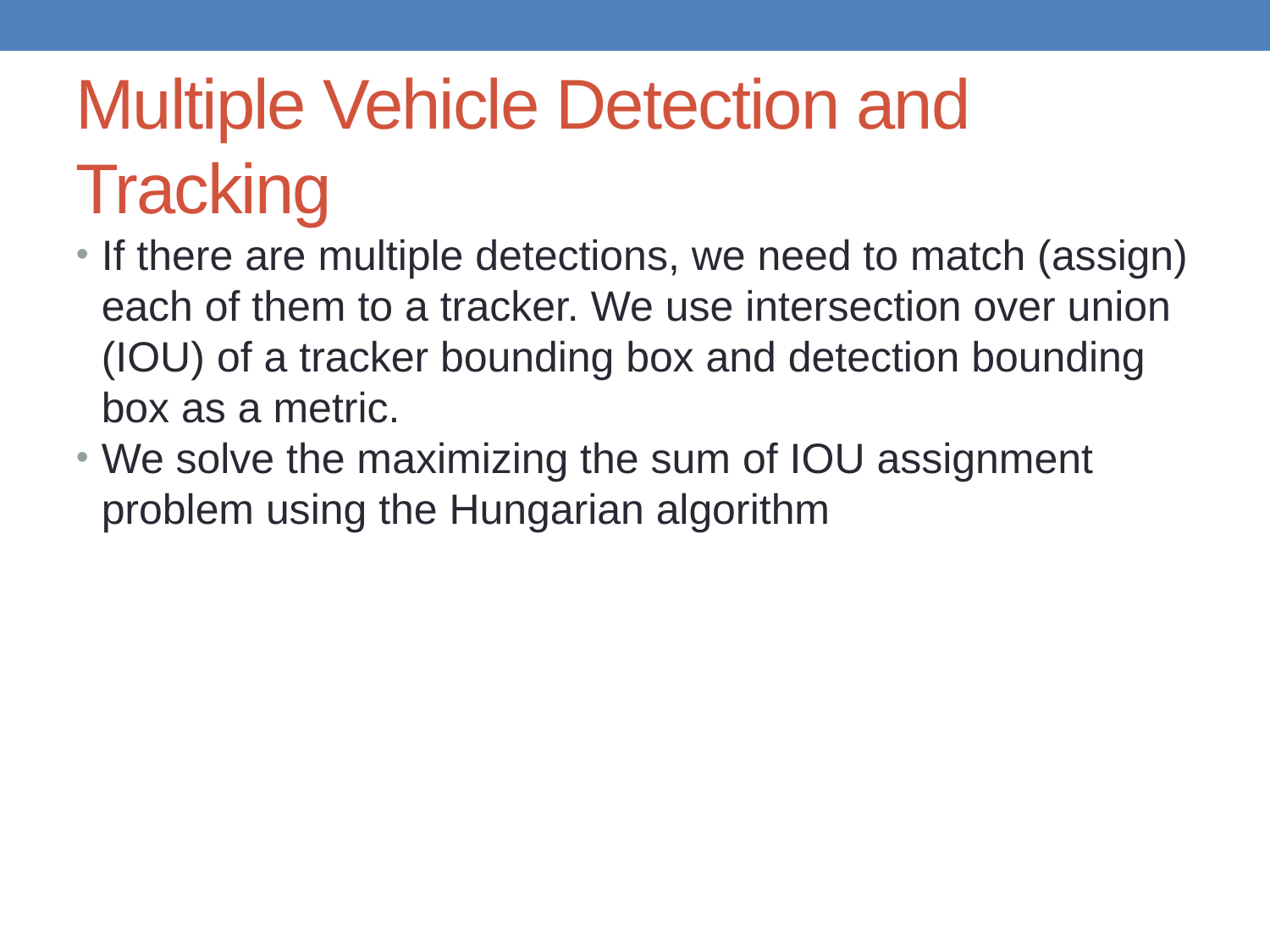

Multiple Vehicle Detection and Tracking
If there are multiple detections, we need to match (assign) each of them to a tracker. We use intersection over union (IOU) of a tracker bounding box and detection bounding box as a metric.
We solve the maximizing the sum of IOU assignment problem using the Hungarian algorithm